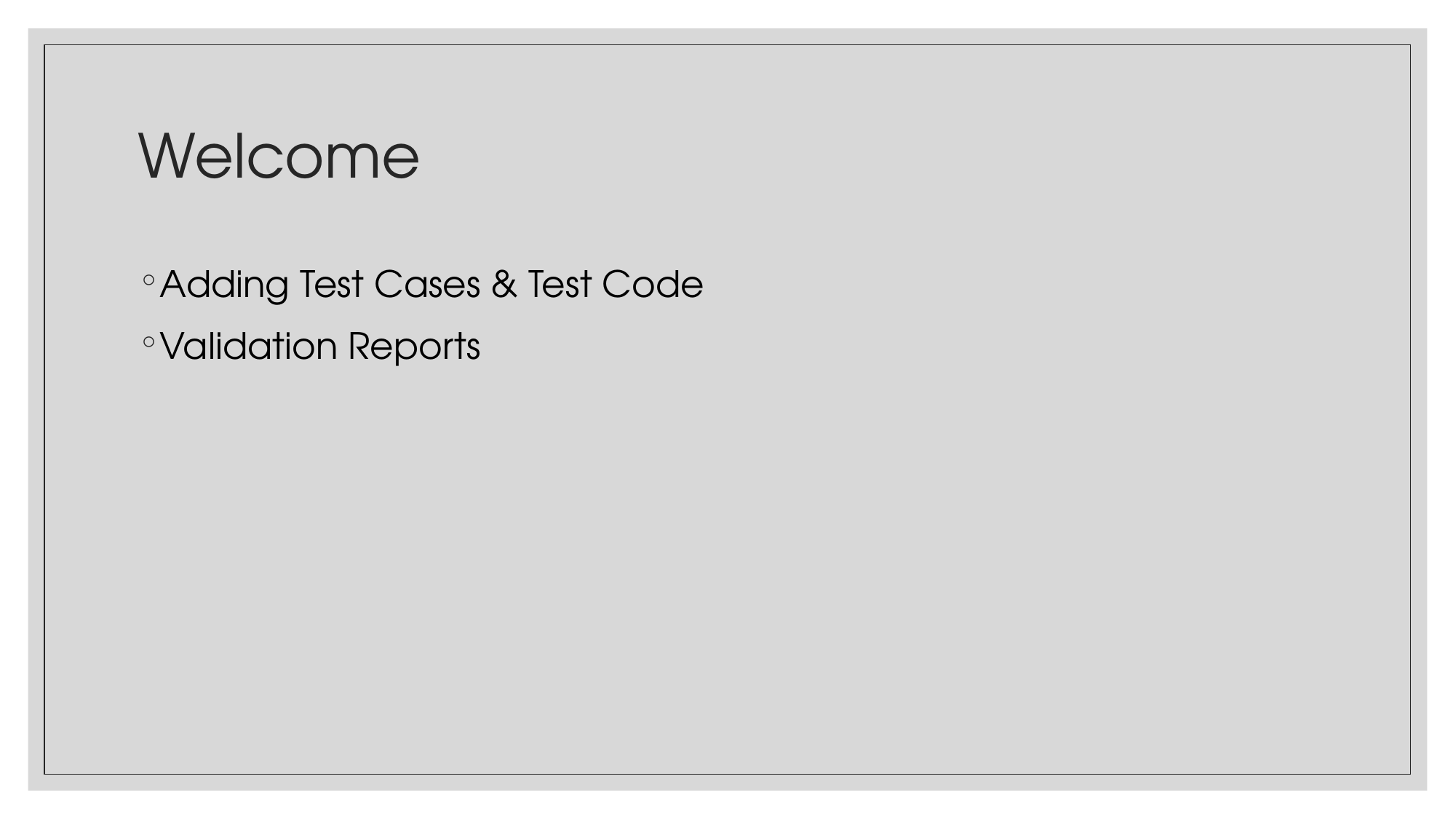

# Welcome
Adding Test Cases & Test Code
Validation Reports